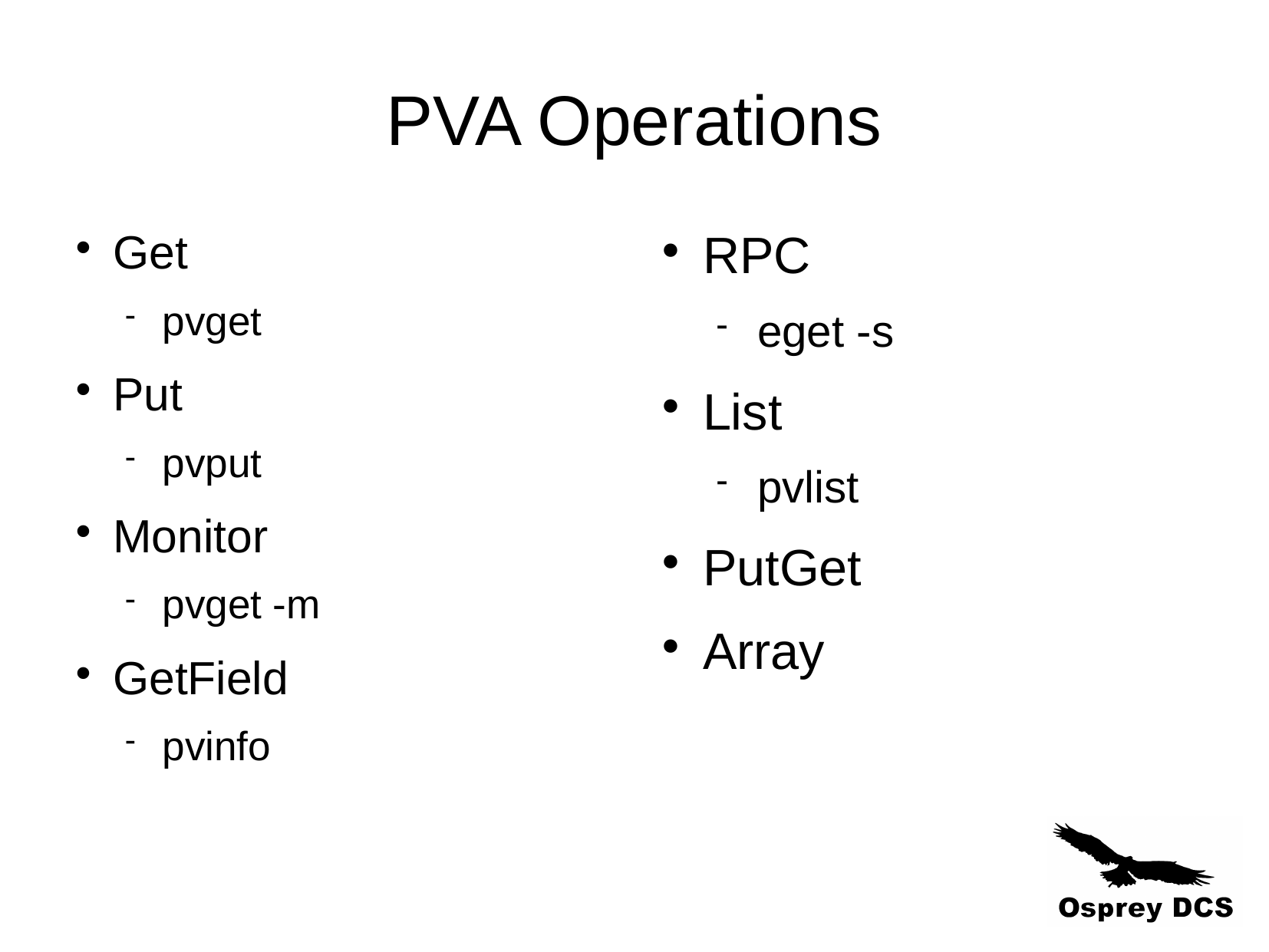

PVA Operations
Get
pvget
Put
pvput
Monitor
pvget -m
GetField
pvinfo
RPC
eget -s
List
pvlist
PutGet
Array